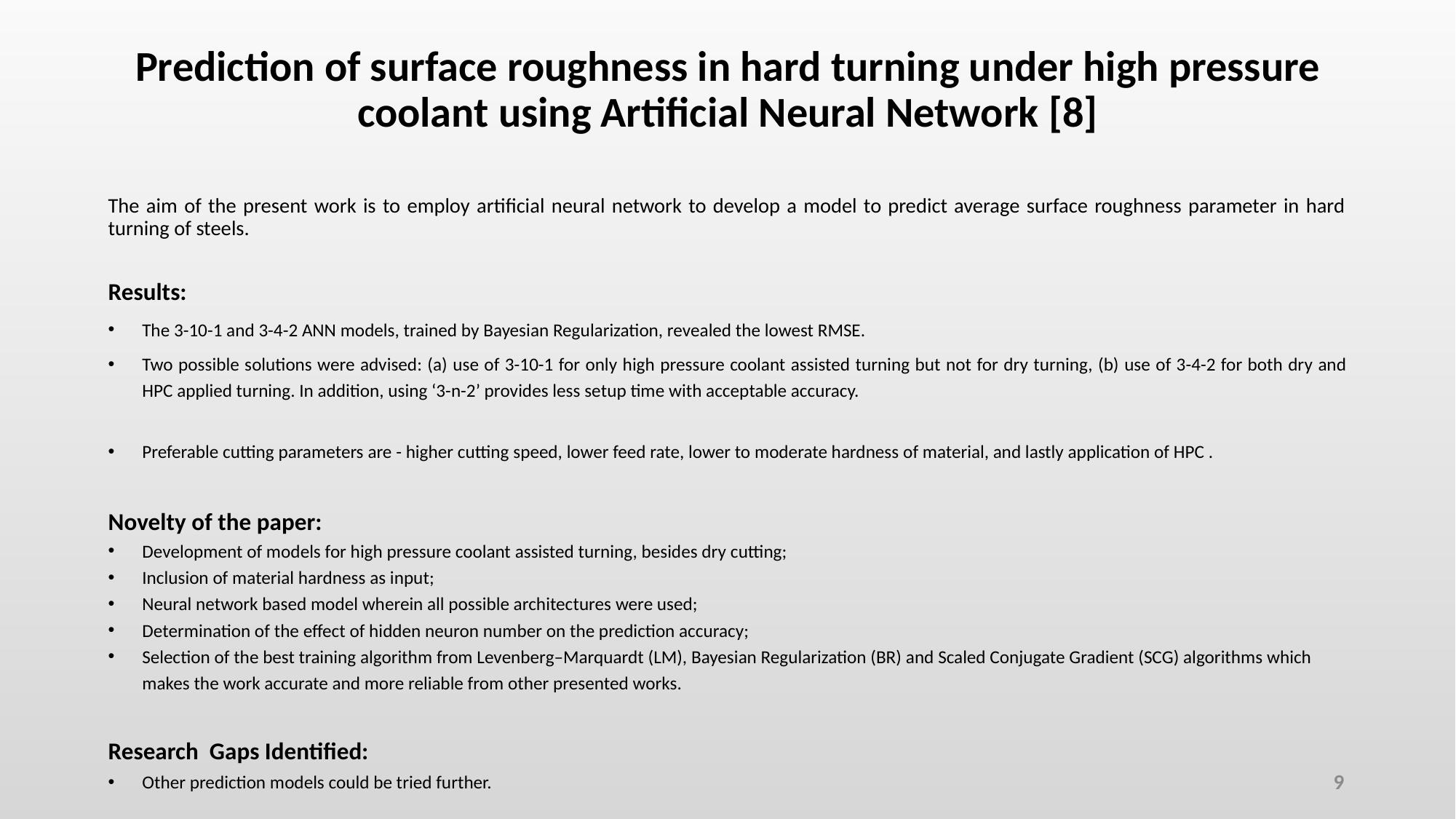

# Prediction of surface roughness in hard turning under high pressure coolant using Artificial Neural Network [8]

The aim of the present work is to employ artificial neural network to develop a model to predict average surface roughness parameter in hard turning of steels.

Results:
The 3-10-1 and 3-4-2 ANN models, trained by Bayesian Regularization, revealed the lowest RMSE.
Two possible solutions were advised: (a) use of 3-10-1 for only high pressure coolant assisted turning but not for dry turning, (b) use of 3-4-2 for both dry and HPC applied turning. In addition, using ‘3-n-2’ provides less setup time with acceptable accuracy.

Preferable cutting parameters are - higher cutting speed, lower feed rate, lower to moderate hardness of material, and lastly application of HPC .

Novelty of the paper:
Development of models for high pressure coolant assisted turning, besides dry cutting;
Inclusion of material hardness as input;
Neural network based model wherein all possible architectures were used;
Determination of the effect of hidden neuron number on the prediction accuracy;
Selection of the best training algorithm from Levenberg–Marquardt (LM), Bayesian Regularization (BR) and Scaled Conjugate Gradient (SCG) algorithms which makes the work accurate and more reliable from other presented works.

Research  Gaps Identified:
Other prediction models could be tried further.

9